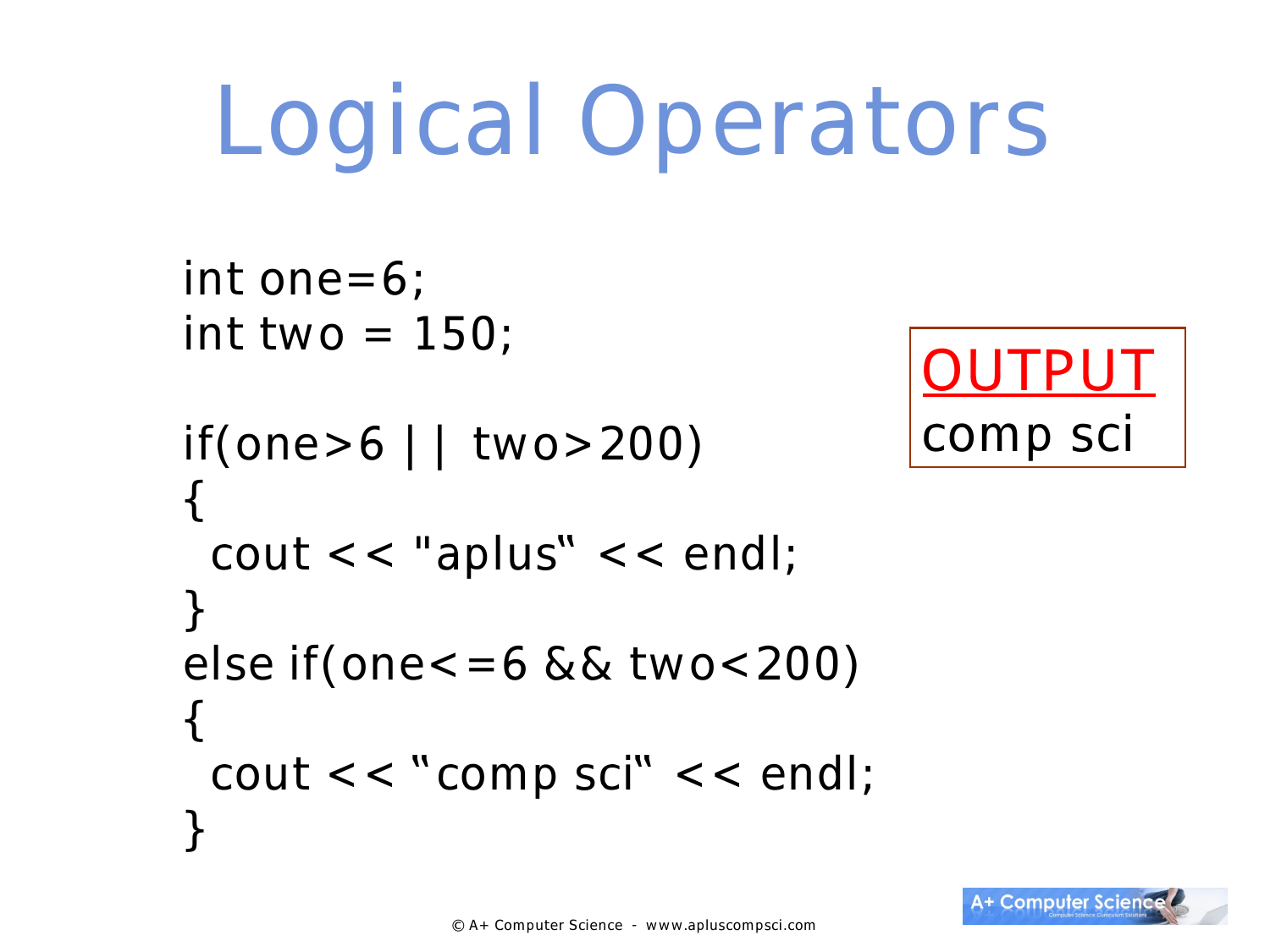

Logical Operators
int one=6;
int two = 150;

if(one>6 || two>200)
{
  cout << "aplus“ << endl;
}
else if(one<=6 && two<200)
{
  cout << “comp sci“ << endl;
}
OUTPUT
comp sci

© A+ Computer Science  -  www.apluscompsci.com